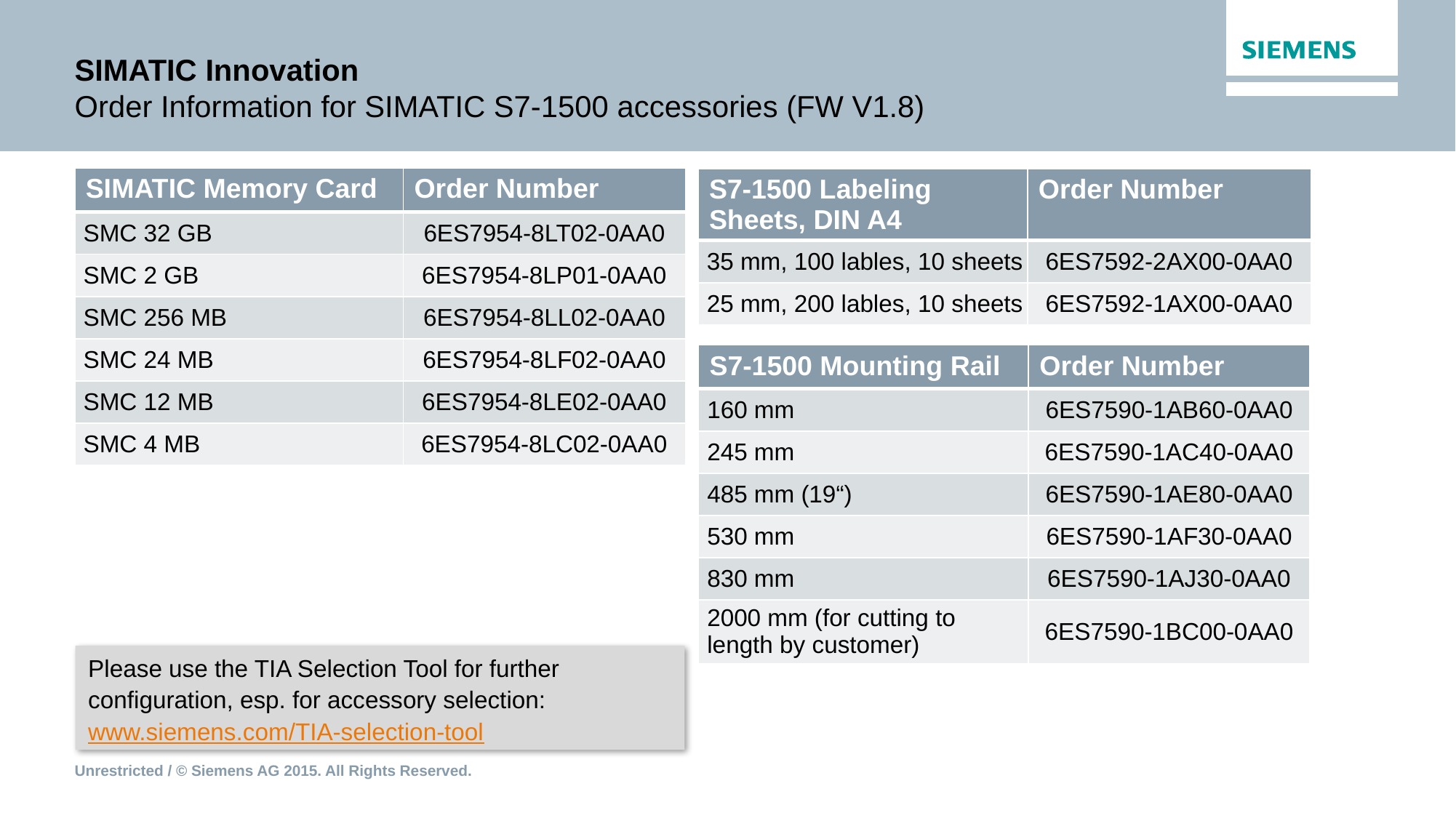

# SIMATIC Innovation Order Information for SIMATIC S7-1500 accessories (FW V1.8)
| SIMATIC Memory Card | Order Number |
| --- | --- |
| SMC 32 GB | 6ES7954-8LT02-0AA0 |
| SMC 2 GB | 6ES7954-8LP01-0AA0 |
| SMC 256 MB | 6ES7954-8LL02-0AA0 |
| SMC 24 MB | 6ES7954-8LF02-0AA0 |
| SMC 12 MB | 6ES7954-8LE02-0AA0 |
| SMC 4 MB | 6ES7954-8LC02-0AA0 |
| S7-1500 Labeling Sheets, DIN A4 | Order Number |
| --- | --- |
| 35 mm, 100 lables, 10 sheets | 6ES7592-2AX00-0AA0 |
| 25 mm, 200 lables, 10 sheets | 6ES7592-1AX00-0AA0 |
| S7-1500 Mounting Rail | Order Number |
| --- | --- |
| 160 mm | 6ES7590-1AB60-0AA0 |
| 245 mm | 6ES7590-1AC40-0AA0 |
| 485 mm (19“) | 6ES7590-1AE80-0AA0 |
| 530 mm | 6ES7590-1AF30-0AA0 |
| 830 mm | 6ES7590-1AJ30-0AA0 |
| 2000 mm (for cutting to length by customer) | 6ES7590-1BC00-0AA0 |
Please use the TIA Selection Tool for further configuration, esp. for accessory selection:
www.siemens.com/TIA-selection-tool